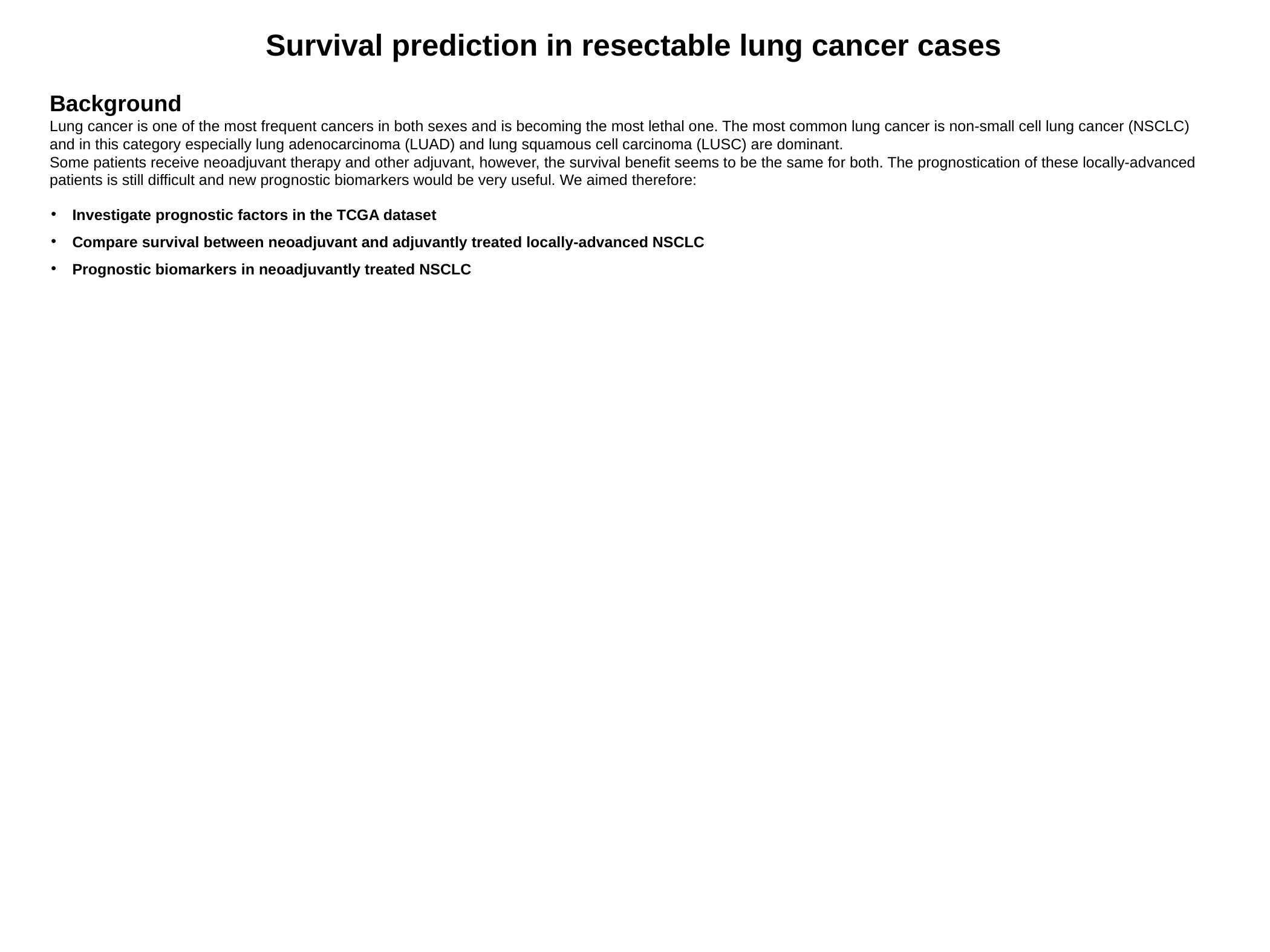

Survival prediction in resectable lung cancer cases
Background
Lung cancer is one of the most frequent cancers in both sexes and is becoming the most lethal one. The most common lung cancer is non-small cell lung cancer (NSCLC) and in this category especially lung adenocarcinoma (LUAD) and lung squamous cell carcinoma (LUSC) are dominant.
Some patients receive neoadjuvant therapy and other adjuvant, however, the survival benefit seems to be the same for both. The prognostication of these locally-advanced patients is still difficult and new prognostic biomarkers would be very useful. We aimed therefore:
Investigate prognostic factors in the TCGA dataset
Compare survival between neoadjuvant and adjuvantly treated locally-advanced NSCLC
Prognostic biomarkers in neoadjuvantly treated NSCLC